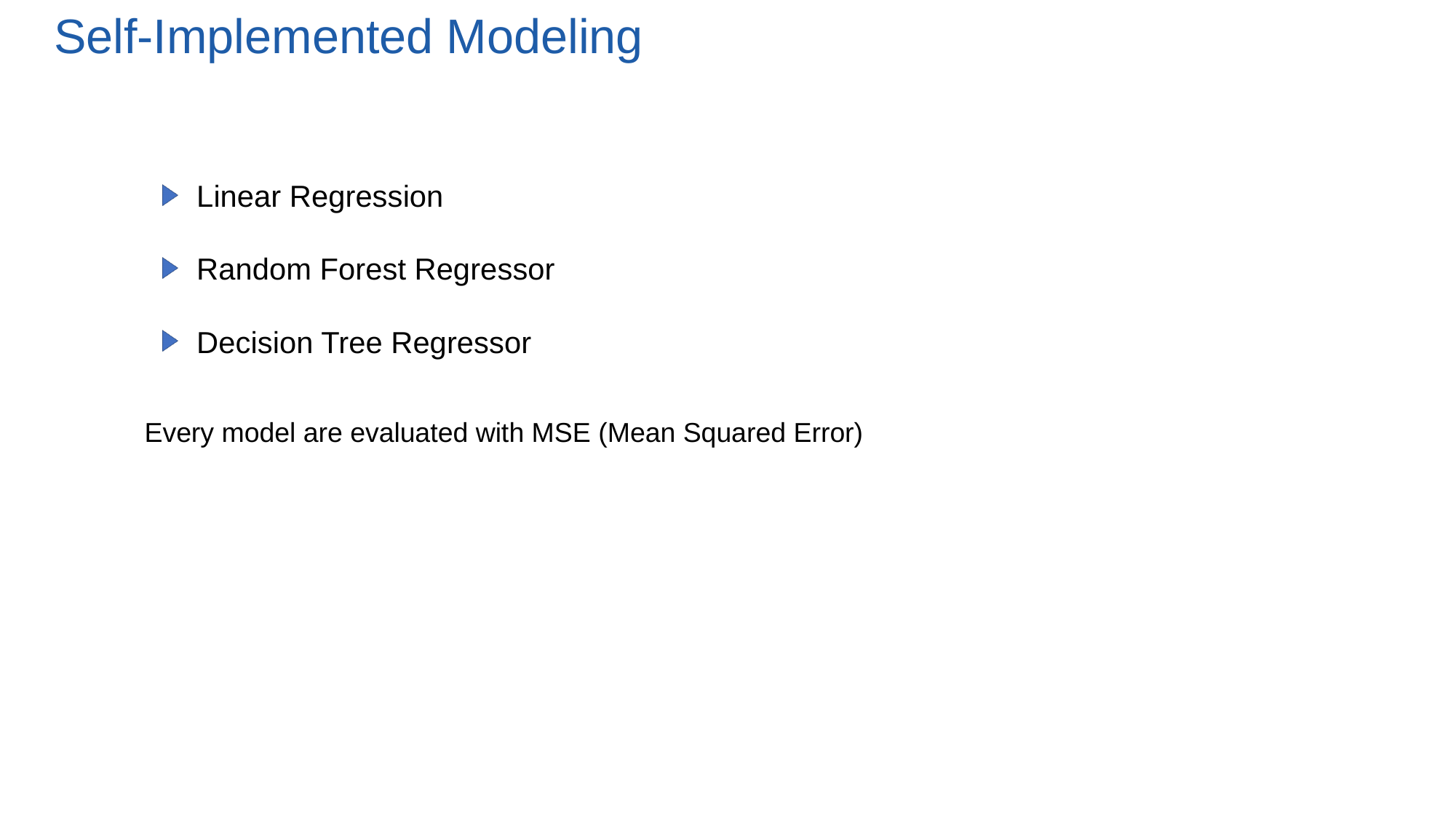

Self-Implemented Modeling

Linear Regression

Random Forest Regressor

Decision Tree Regressor

Every model are evaluated with MSE (Mean Squared Error)